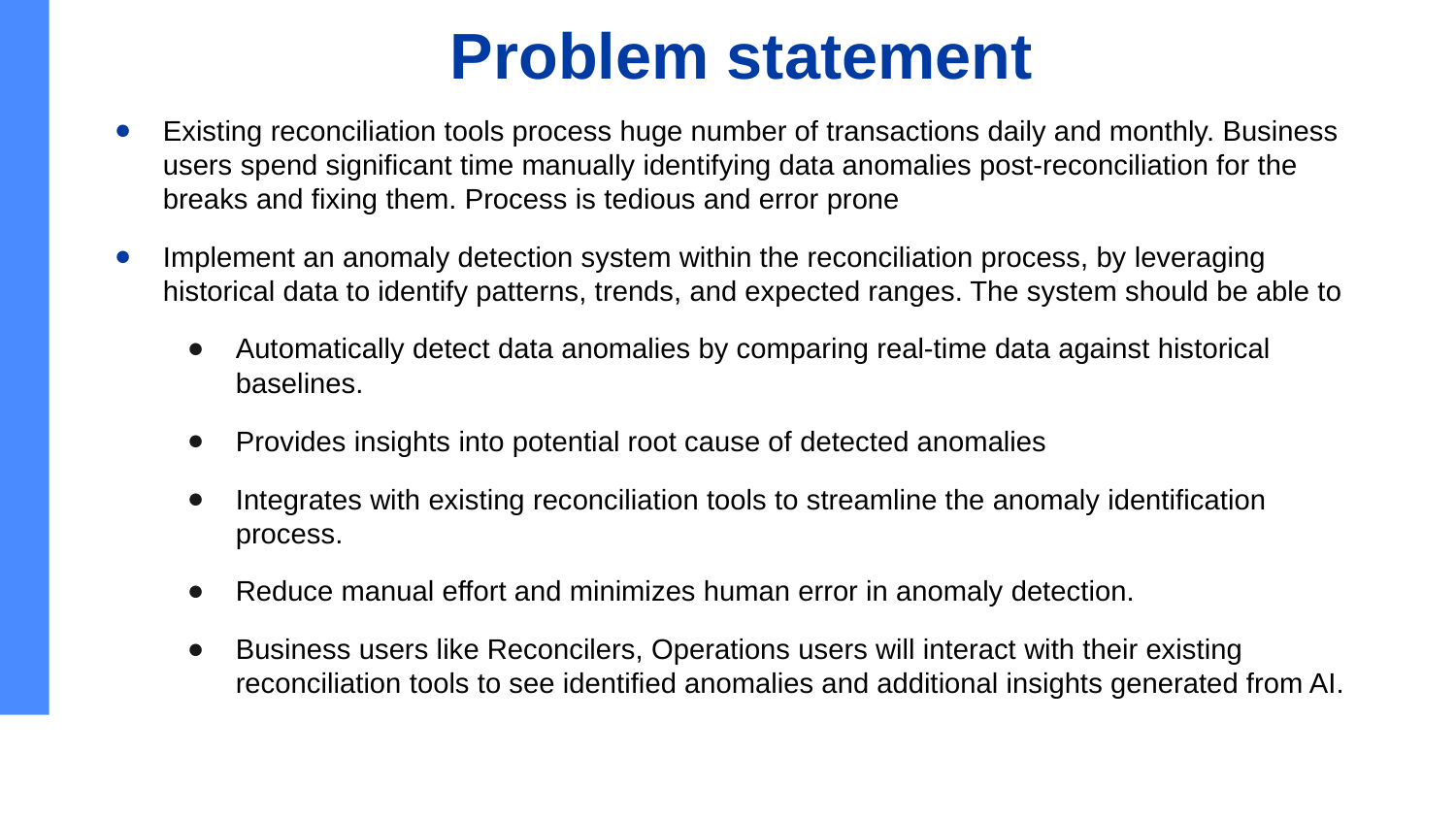

# Problem statement
Existing reconciliation tools process huge number of transactions daily and monthly. Business users spend significant time manually identifying data anomalies post-reconciliation for the breaks and fixing them. Process is tedious and error prone
Implement an anomaly detection system within the reconciliation process, by leveraging historical data to identify patterns, trends, and expected ranges. The system should be able to
Automatically detect data anomalies by comparing real-time data against historical baselines.
Provides insights into potential root cause of detected anomalies
Integrates with existing reconciliation tools to streamline the anomaly identification process.
Reduce manual effort and minimizes human error in anomaly detection.
Business users like Reconcilers, Operations users will interact with their existing reconciliation tools to see identified anomalies and additional insights generated from AI.